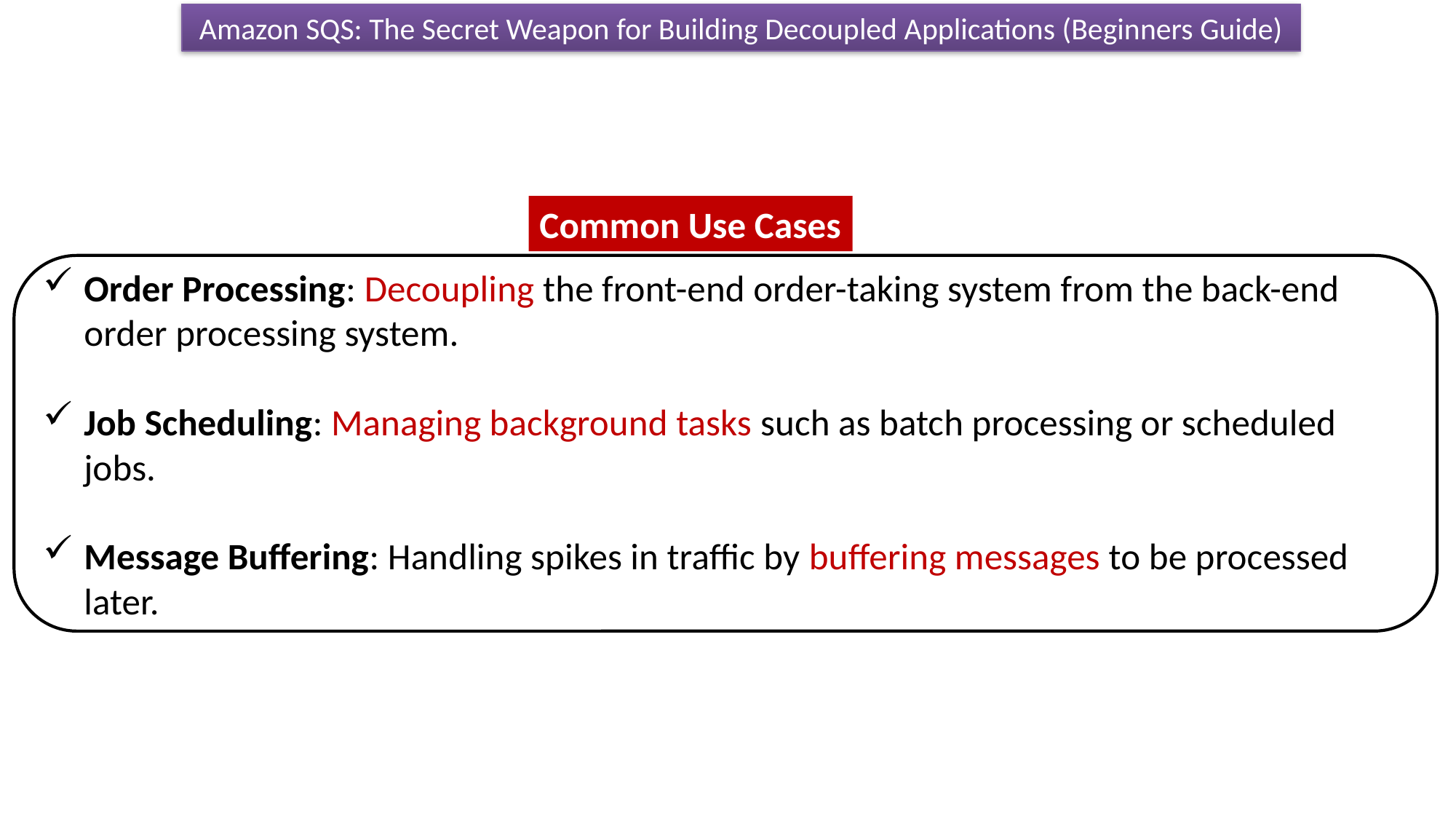

Amazon SQS: The Secret Weapon for Building Decoupled Applications (Beginners Guide)

Common Use Cases
Order Processing: Decoupling the front-end order-taking system from the back-end order processing system.
Job Scheduling: Managing background tasks such as batch processing or scheduled jobs.
Message Buffering: Handling spikes in traffic by buffering messages to be processed later.